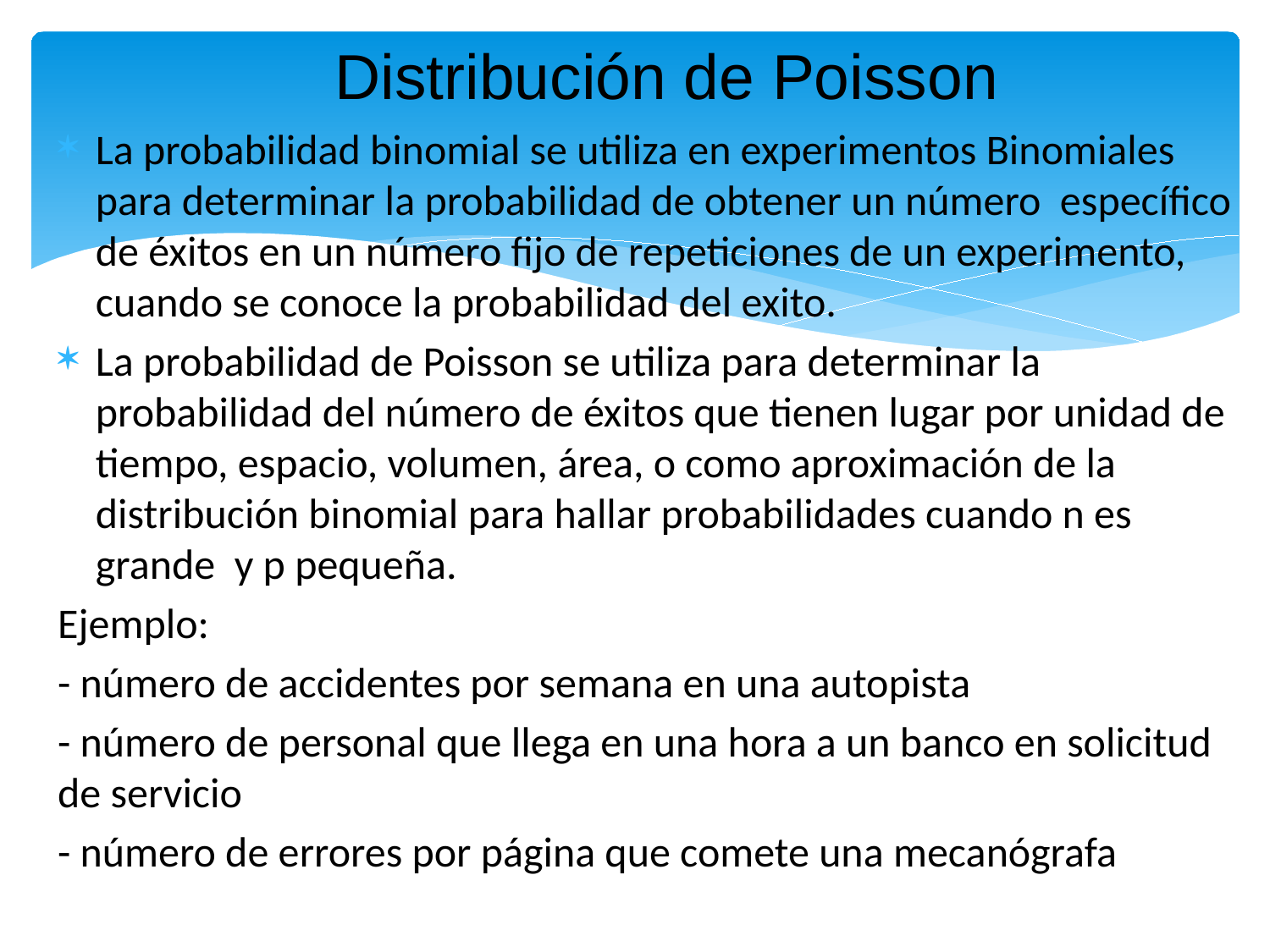

# Distribución de Poisson
La probabilidad binomial se utiliza en experimentos Binomiales para determinar la probabilidad de obtener un número  específico de éxitos en un número fijo de repeticiones de un experimento, cuando se conoce la probabilidad del exito.
La probabilidad de Poisson se utiliza para determinar la probabilidad del número de éxitos que tienen lugar por unidad de tiempo, espacio, volumen, área, o como aproximación de la distribución binomial para hallar probabilidades cuando n es grande  y p pequeña.
Ejemplo:
- número de accidentes por semana en una autopista
- número de personal que llega en una hora a un banco en solicitud de servicio
- número de errores por página que comete una mecanógrafa